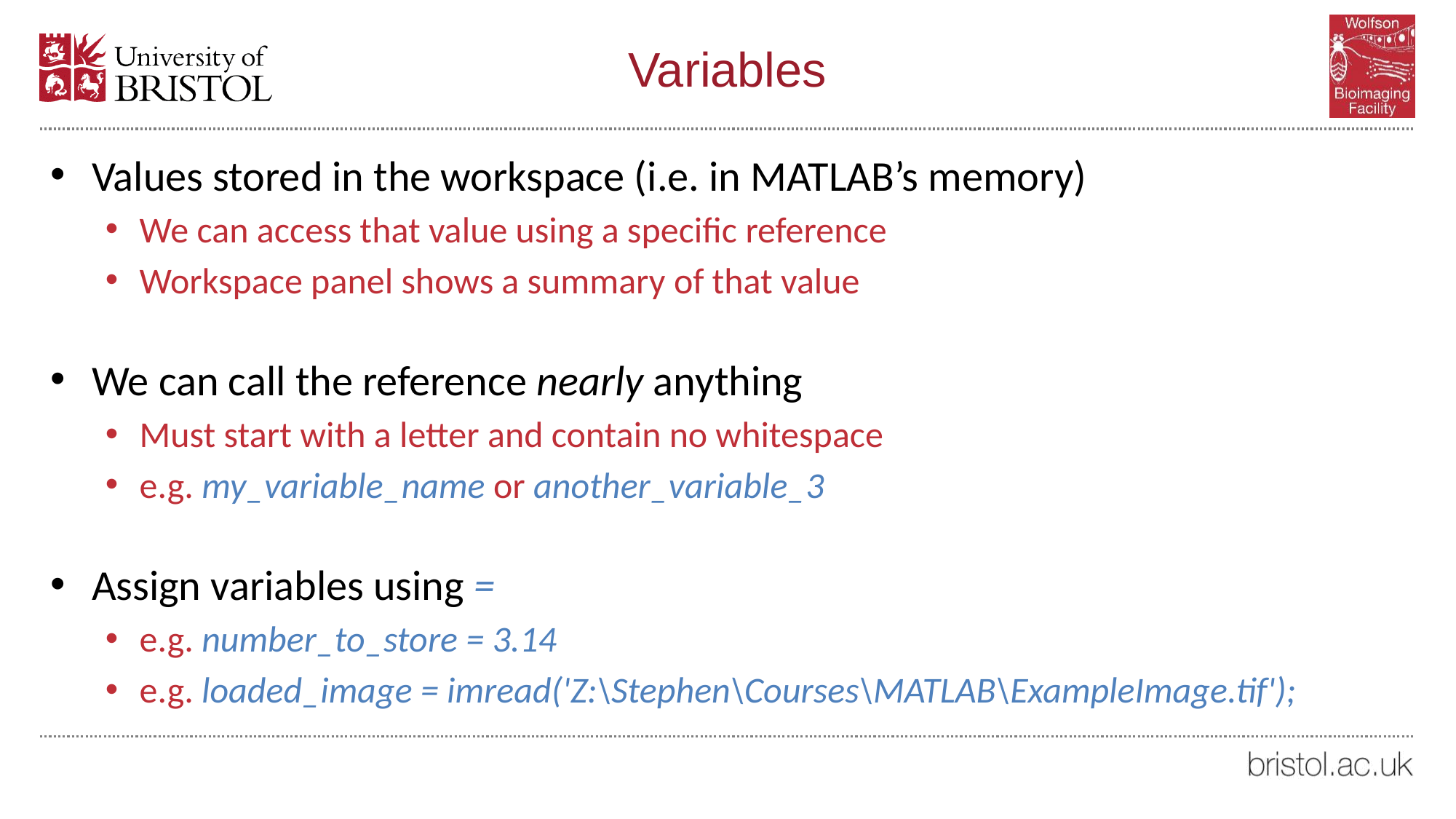

# Variables
Values stored in the workspace (i.e. in MATLAB’s memory)
We can access that value using a specific reference
Workspace panel shows a summary of that value

We can call the reference nearly anything
Must start with a letter and contain no whitespace
e.g. my_variable_name or another_variable_3

Assign variables using =
e.g. number_to_store = 3.14
e.g. loaded_image = imread('Z:\Stephen\Courses\MATLAB\ExampleImage.tif');